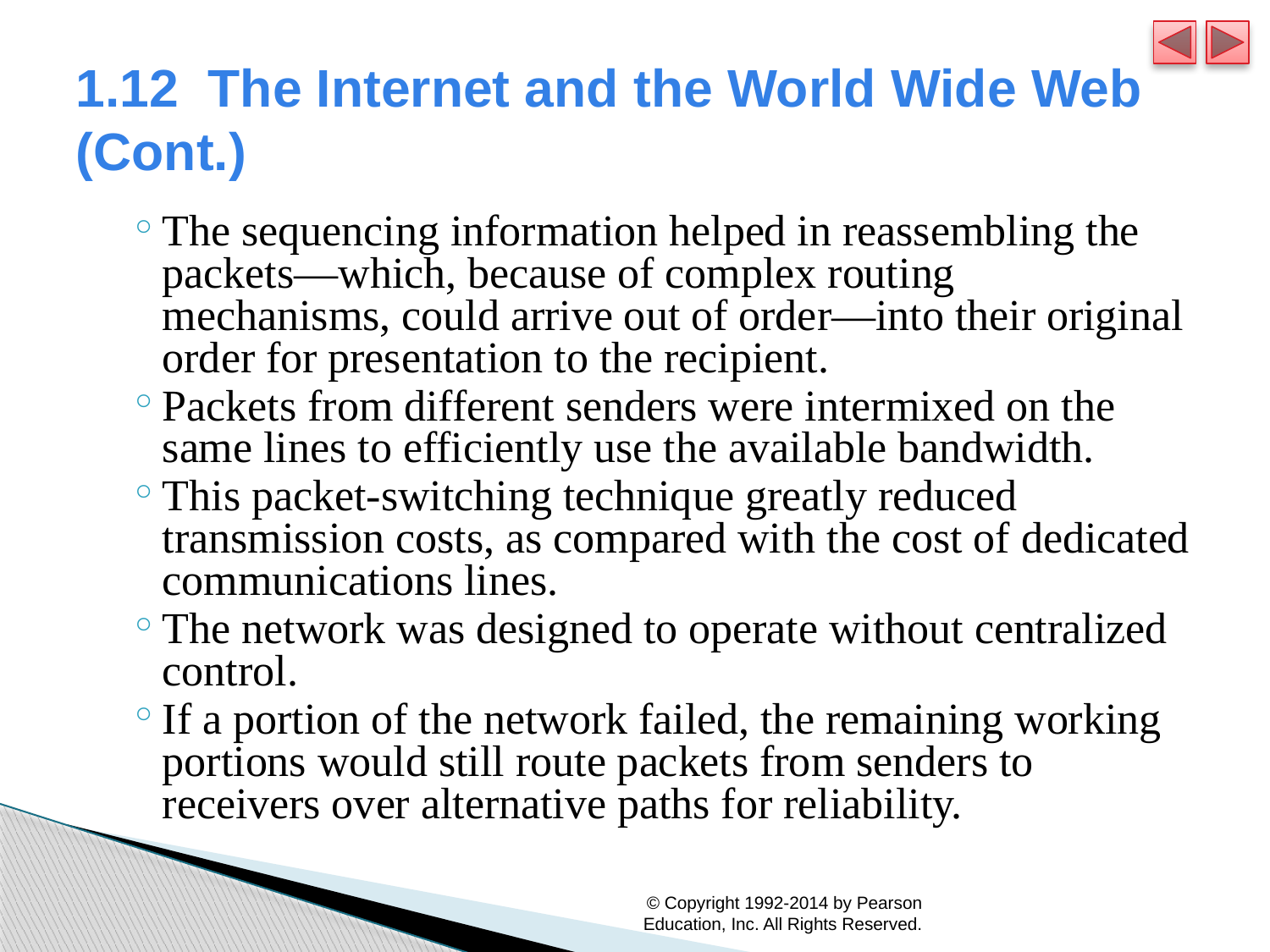

# 1.12  The Internet and the World Wide Web (Cont.)
The sequencing information helped in reassembling the packets—which, because of complex routing mechanisms, could arrive out of order—into their original order for presentation to the recipient.
Packets from different senders were intermixed on the same lines to efficiently use the available bandwidth.
This packet-switching technique greatly reduced transmission costs, as compared with the cost of dedicated communications lines.
The network was designed to operate without centralized control.
If a portion of the network failed, the remaining working portions would still route packets from senders to receivers over alternative paths for reliability.
© Copyright 1992-2014 by Pearson Education, Inc. All Rights Reserved.